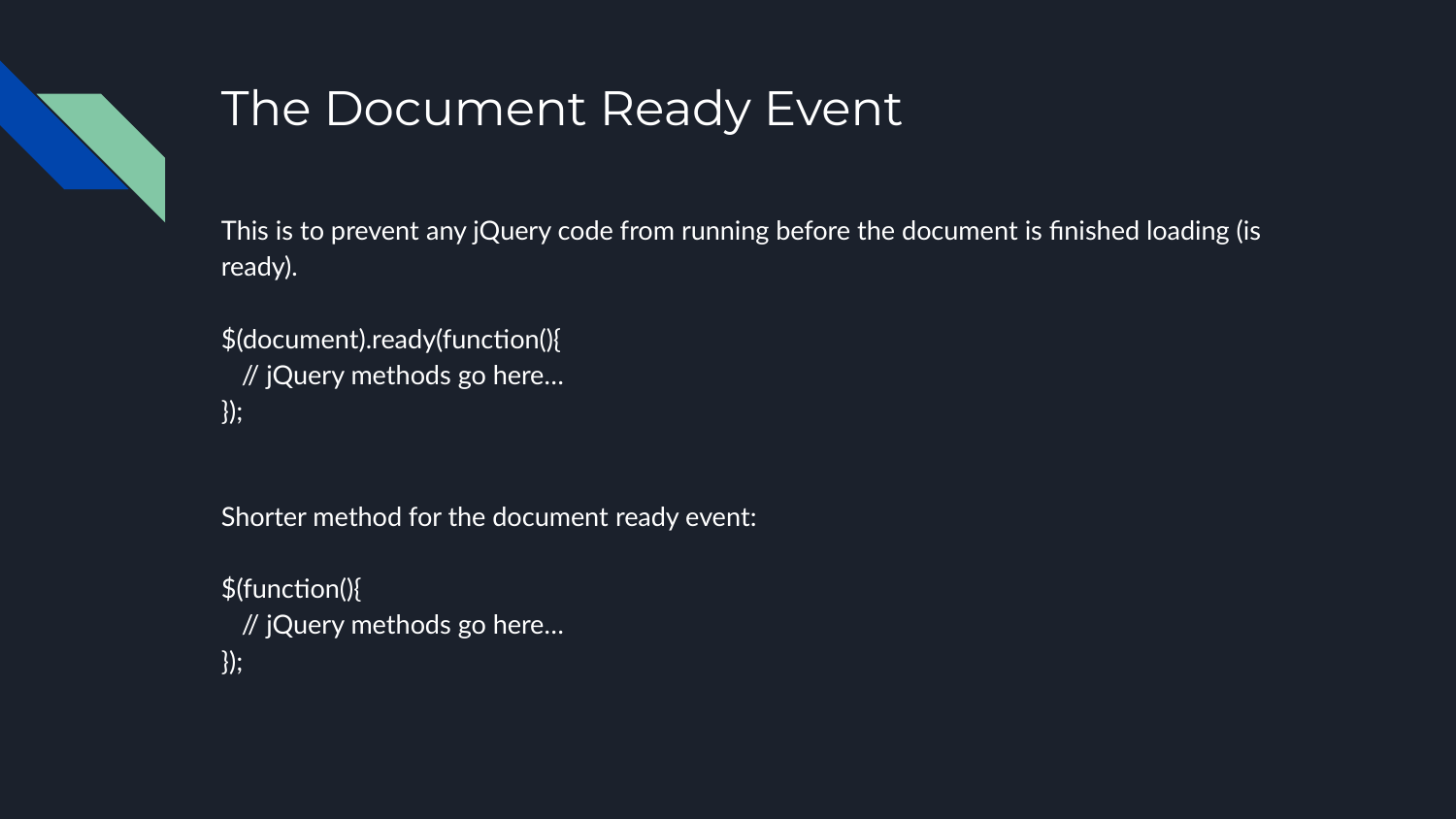

# The Document Ready Event
This is to prevent any jQuery code from running before the document is finished loading (is ready).
$(document).ready(function(){
   // jQuery methods go here…
});
Shorter method for the document ready event:
$(function(){
   // jQuery methods go here…
});